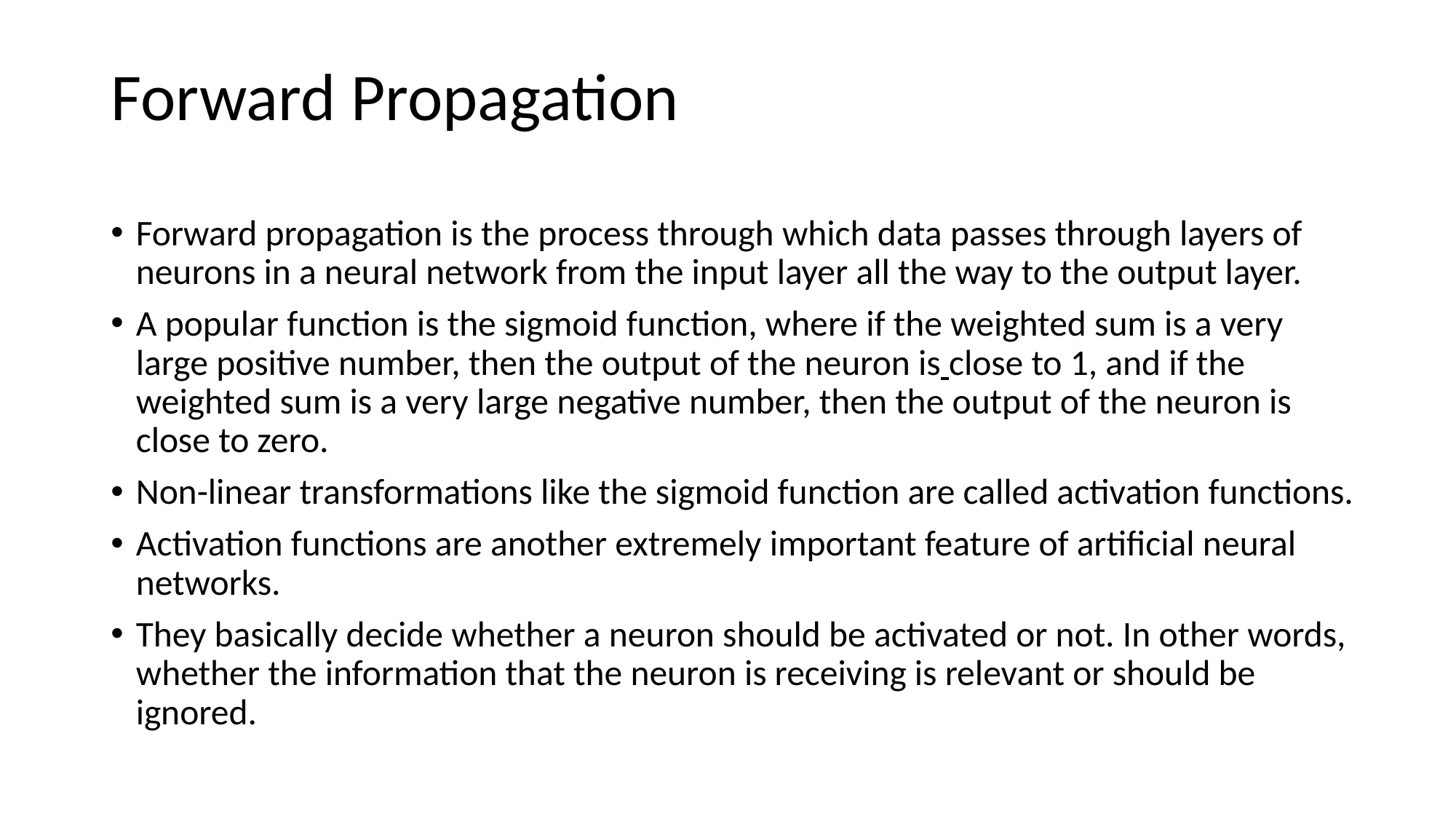

# Forward Propagation
Forward propagation is the process through which data passes through layers of neurons in a neural network from the input layer all the way to the output layer.
A popular function is the sigmoid function, where if the weighted sum is a very large positive number, then the output of the neuron is close to 1, and if the weighted sum is a very large negative number, then the output of the neuron is close to zero.
Non-linear transformations like the sigmoid function are called activation functions.
Activation functions are another extremely important feature of artificial neural networks.
They basically decide whether a neuron should be activated or not. In other words, whether the information that the neuron is receiving is relevant or should be ignored.